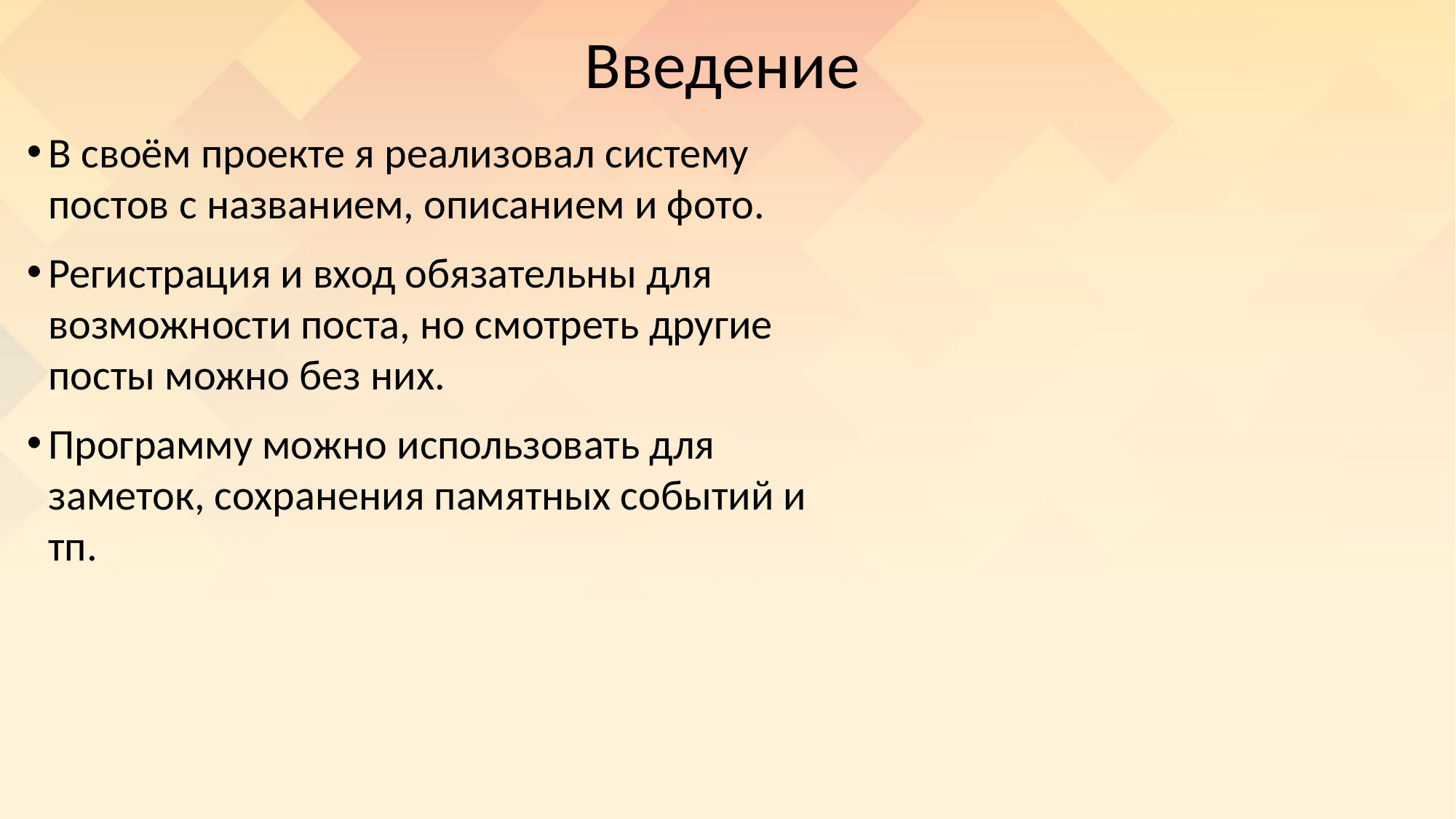

Введение
В своём проекте я реализовал систему постов с названием, описанием и фото.
Регистрация и вход обязательны для возможности поста, но смотреть другие посты можно без них.
Программу можно использовать для заметок, сохранения памятных событий и тп.